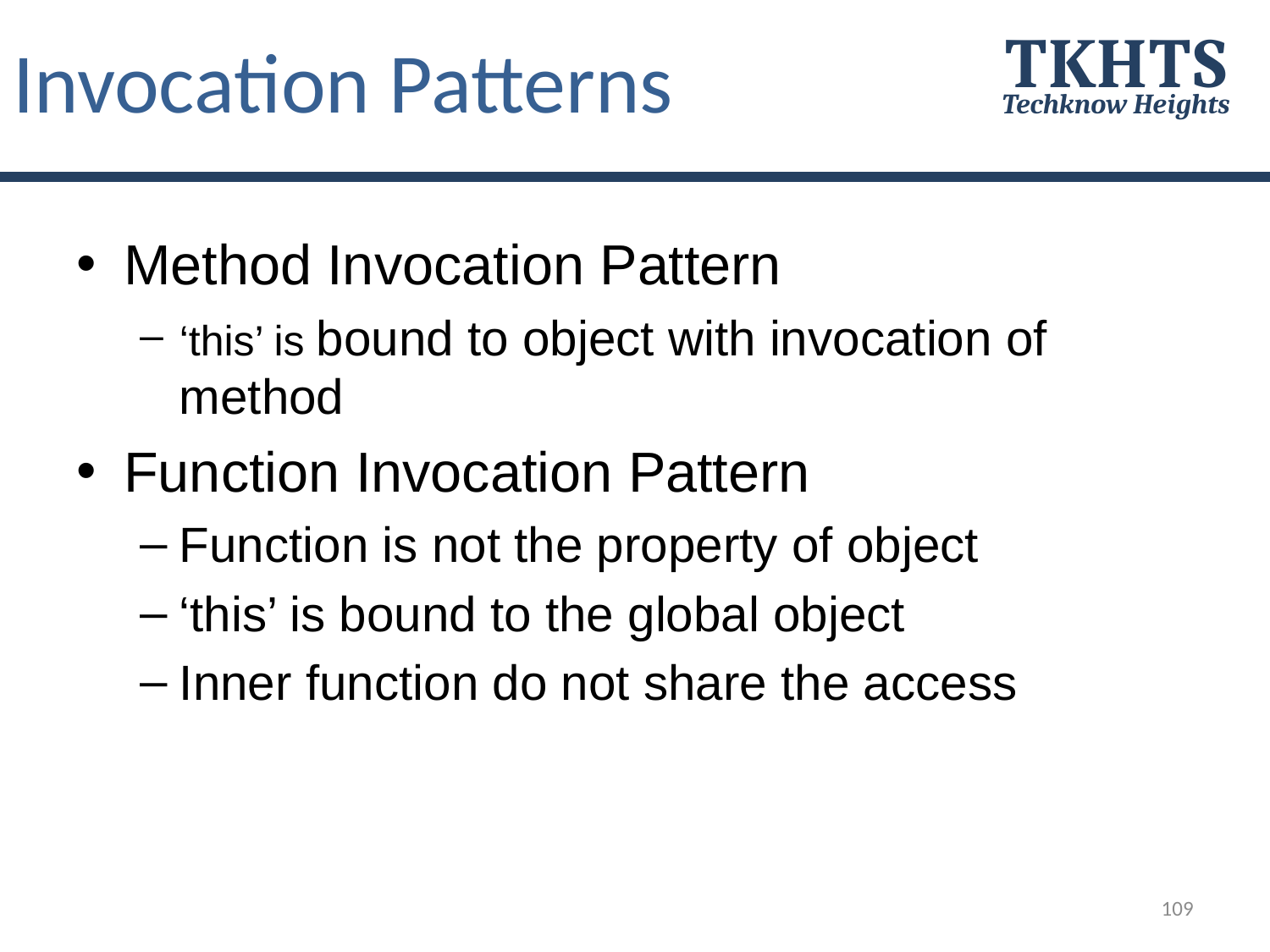

# Invocation Patterns
TKHTS
Techknow Heights

Method Invocation Pattern
‘this’ is bound to object with invocation of method
Function Invocation Pattern
Function is not the property of object
‘this’ is bound to the global object
Inner function do not share the access
109